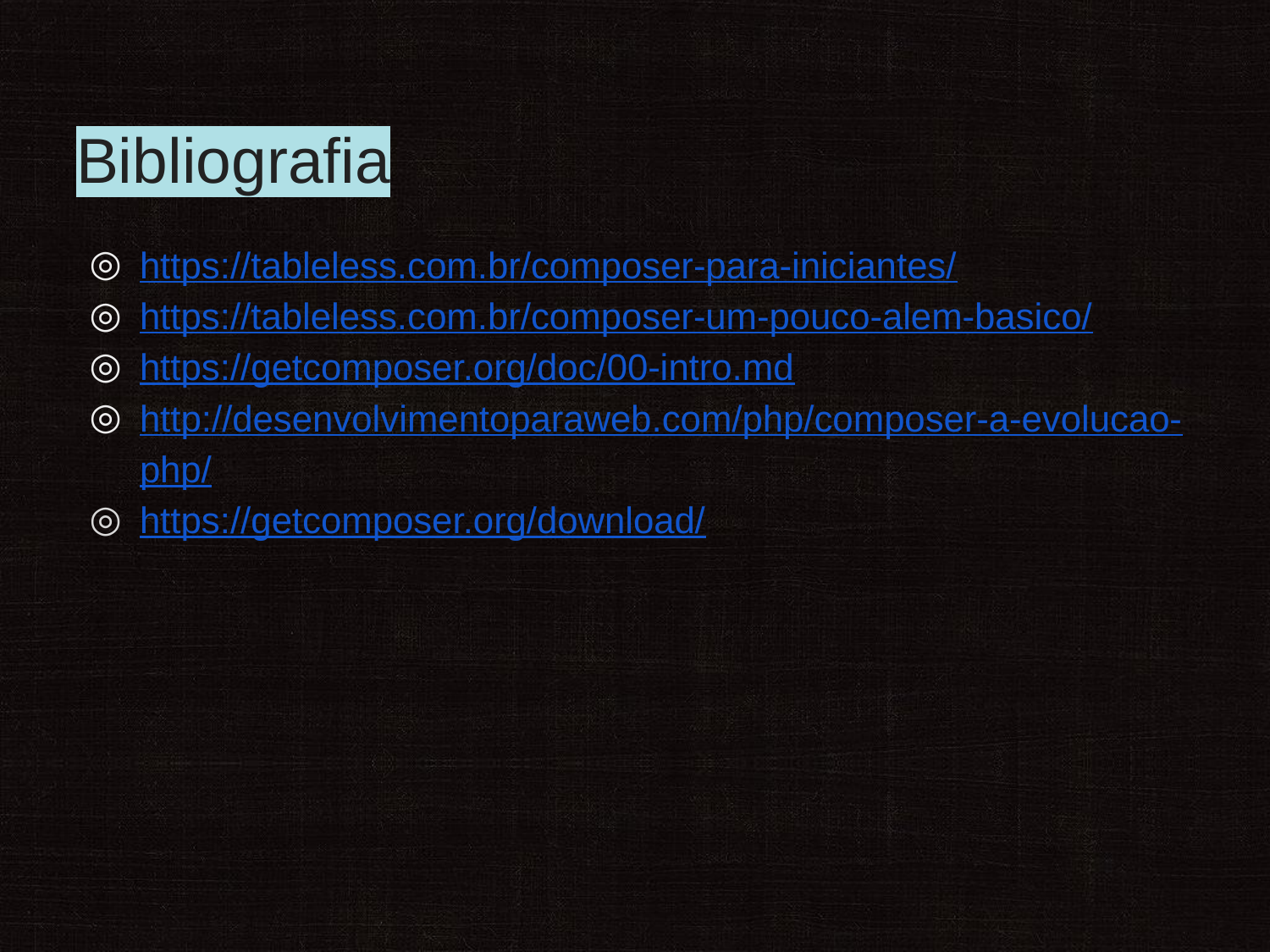

# Bibliografia
https://tableless.com.br/composer-para-iniciantes/
https://tableless.com.br/composer-um-pouco-alem-basico/
https://getcomposer.org/doc/00-intro.md
http://desenvolvimentoparaweb.com/php/composer-a-evolucao-php/
https://getcomposer.org/download/